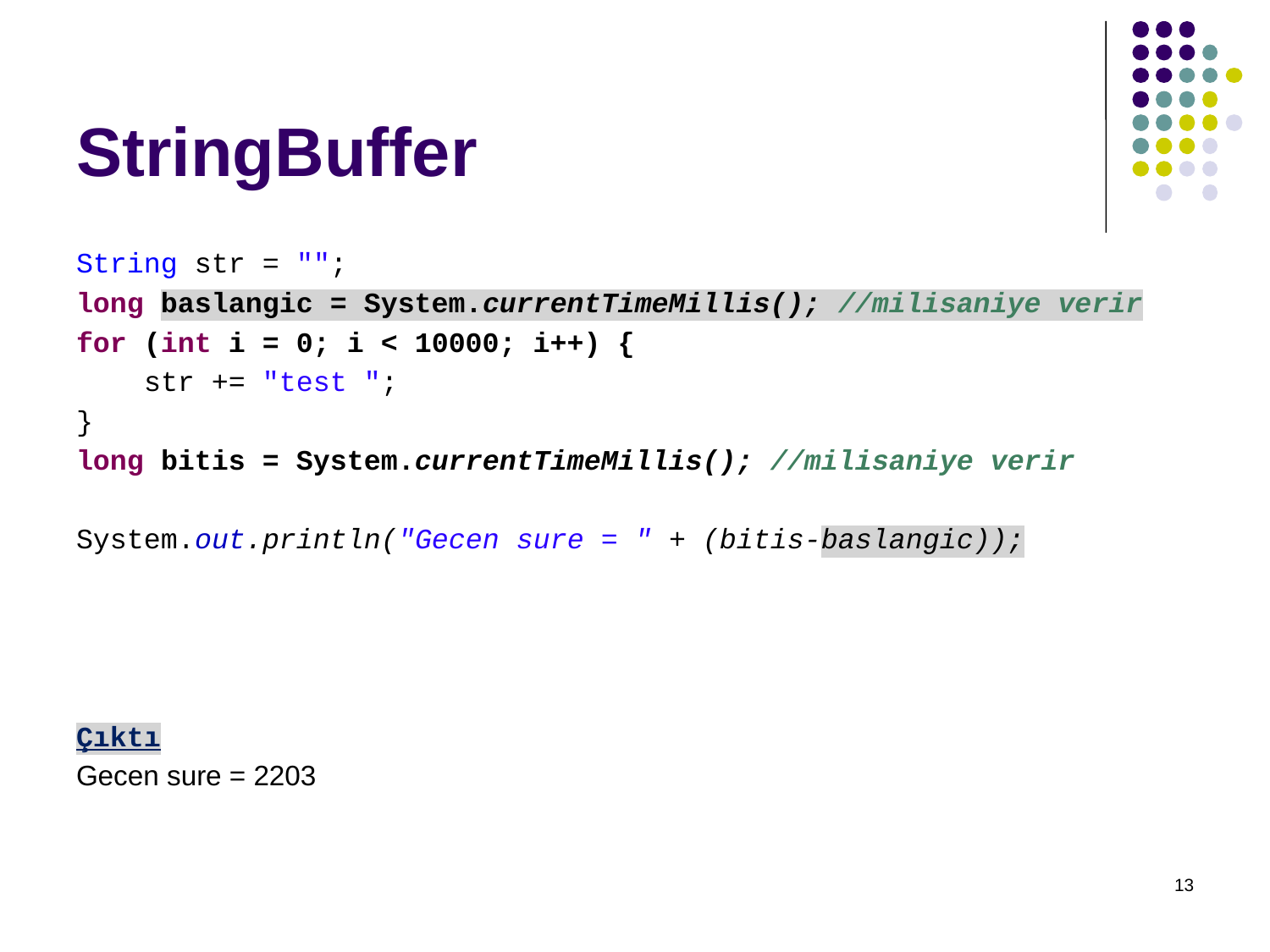

# StringBuffer
String str = "";
long baslangic = System.currentTimeMillis(); //milisaniye verir
for (int i = 0; i < 10000; i++) {
    str += "test ";
}
long bitis = System.currentTimeMillis(); //milisaniye verir

System.out.println("Gecen sure = " + (bitis-baslangic));

Çıktı
Gecen sure = 2203
13